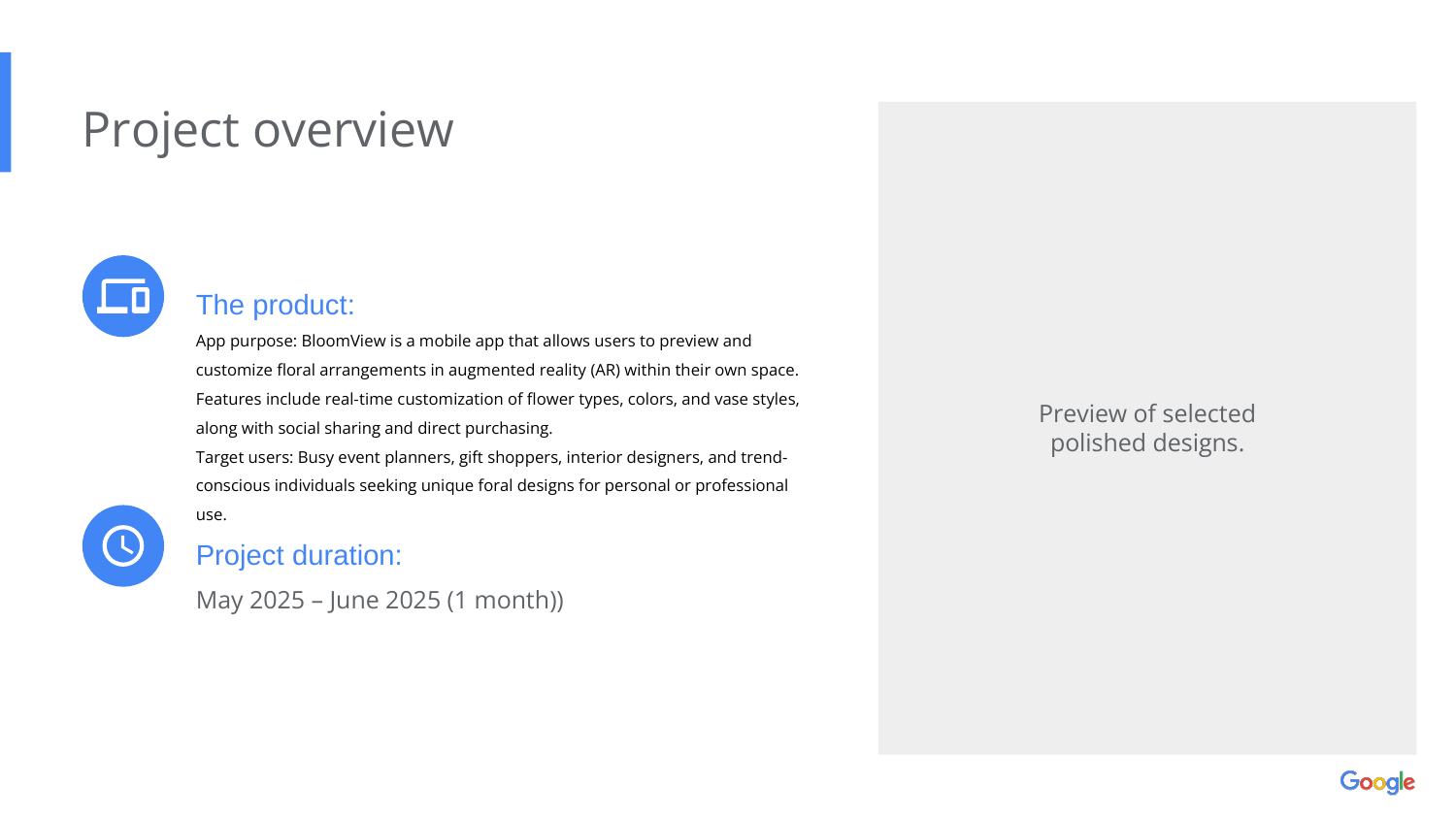

Project overview

The product:
App purpose: BloomView is a mobile app that allows users to preview and customize floral arrangements in augmented reality (AR) within their own space. Features include real-time customization of flower types, colors, and vase styles, along with social sharing and direct purchasing.
Target users: Busy event planners, gift shoppers, interior designers, and trend-conscious individuals seeking unique foral designs for personal or professional use.

Preview of selected polished designs.

Project duration:
May 2025 – June 2025 (1 month))